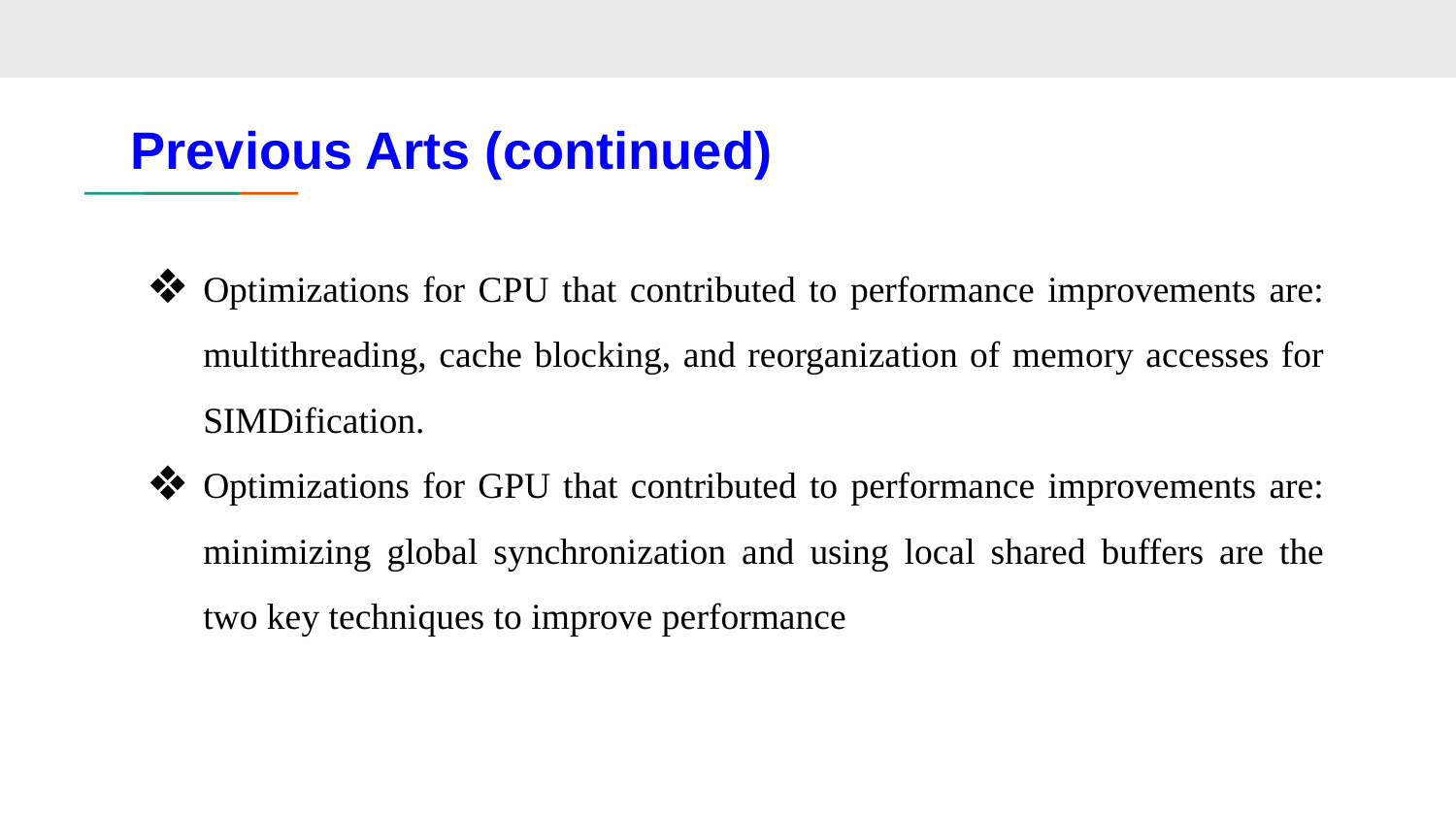

# Previous Arts (continued)
Optimizations for CPU that contributed to performance improvements are: multithreading, cache blocking, and reorganization of memory accesses for SIMDification.
Optimizations for GPU that contributed to performance improvements are: minimizing global synchronization and using local shared buffers are the two key techniques to improve performance